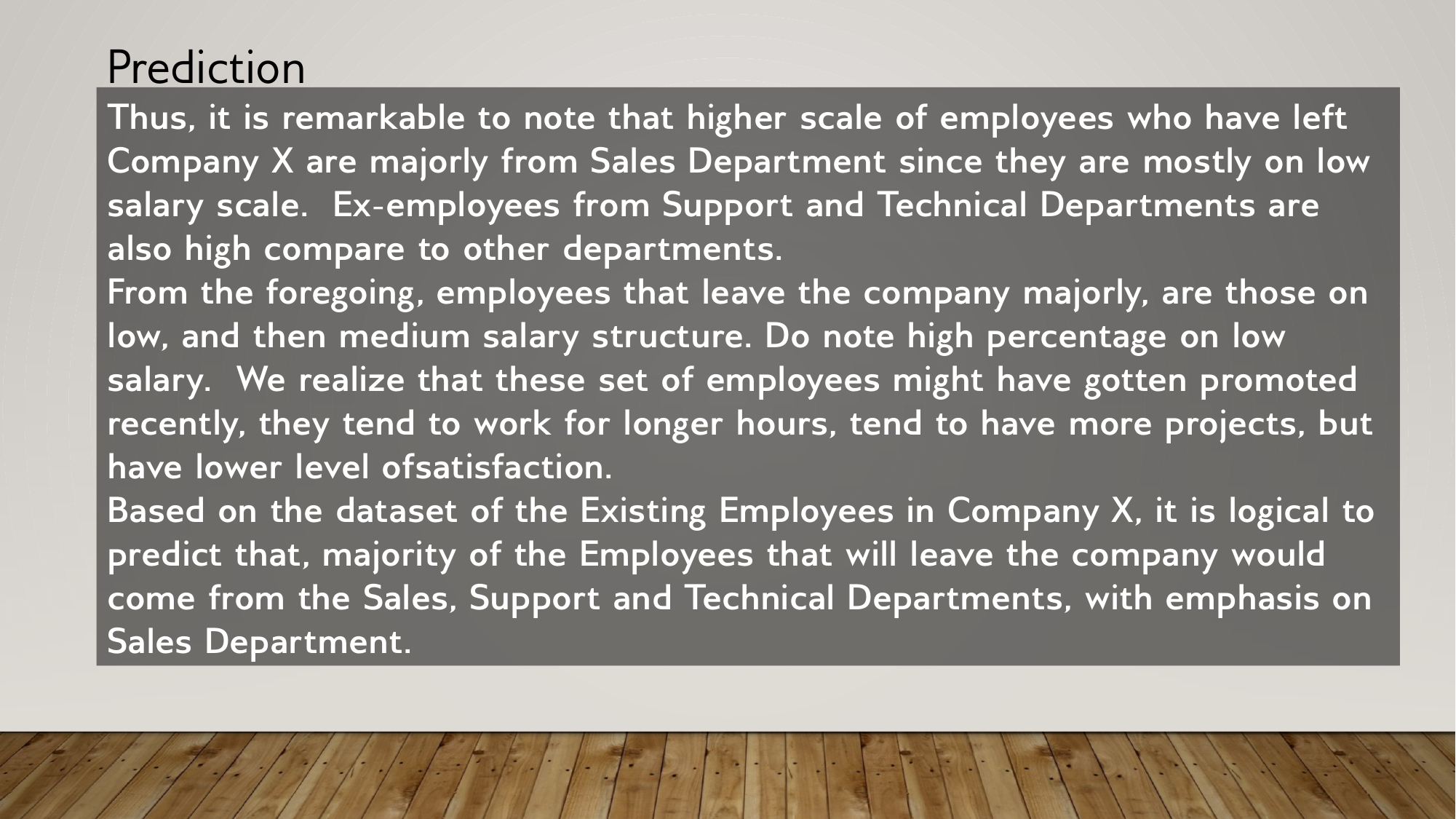

Prediction
Thus, it is remarkable to note that higher scale of employees who have left Company X are majorly from Sales Department since they are mostly on low salary scale.  Ex-employees from Support and Technical Departments are also high compare to other departments.
From the foregoing, employees that leave the company majorly, are those on low, and then medium salary structure. Do note high percentage on low salary.  We realize that these set of employees might have gotten promoted recently, they tend to work for longer hours, tend to have more projects, but have lower level ofsatisfaction.
Based on the dataset of the Existing Employees in Company X, it is logical to predict that, majority of the Employees that will leave the company would come from the Sales, Support and Technical Departments, with emphasis on Sales Department.